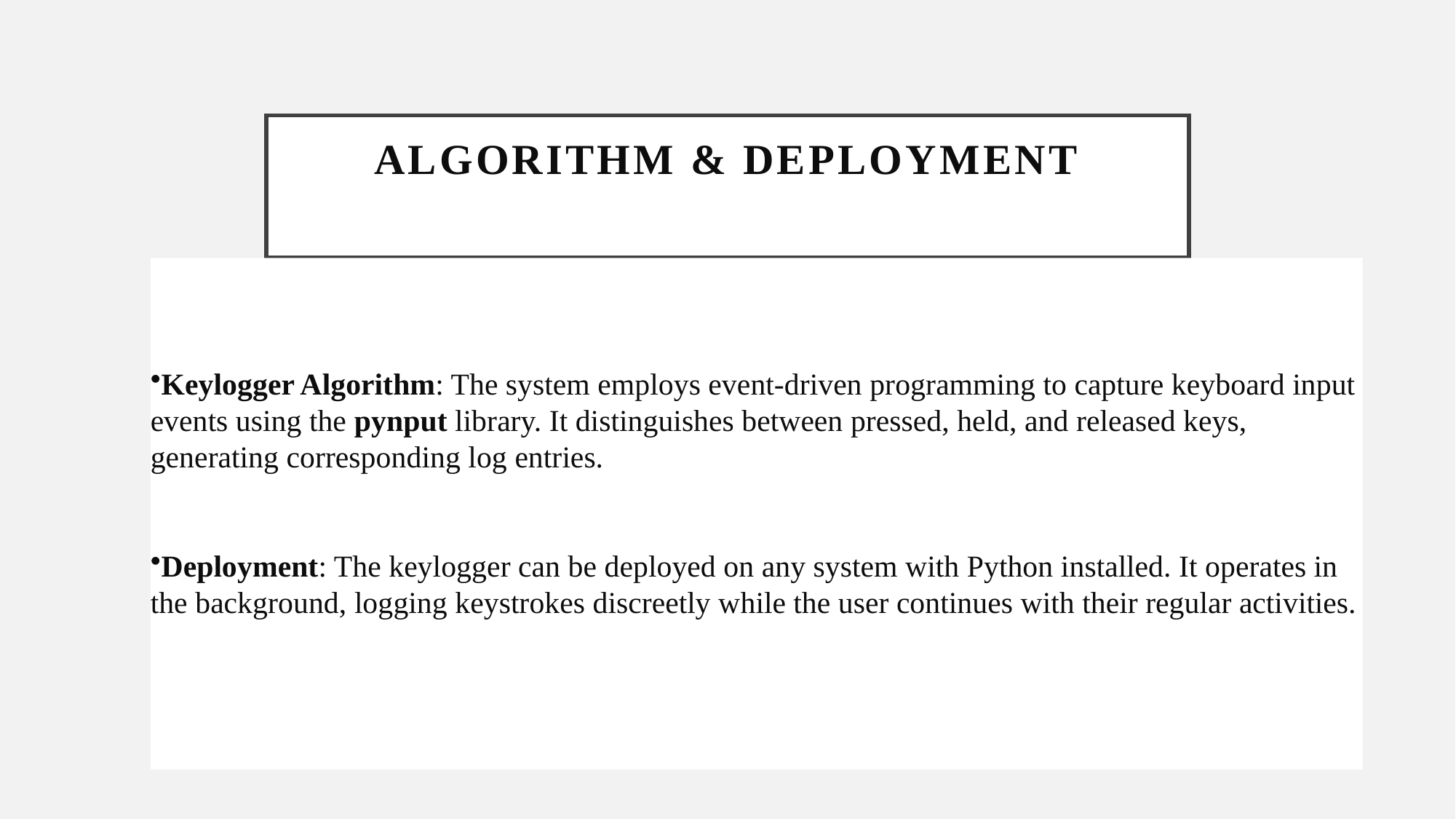

# ALGORITHM & DEPLOYMENT
Keylogger Algorithm: The system employs event-driven programming to capture keyboard input events using the pynput library. It distinguishes between pressed, held, and released keys, generating corresponding log entries.

Deployment: The keylogger can be deployed on any system with Python installed. It operates in the background, logging keystrokes discreetly while the user continues with their regular activities.